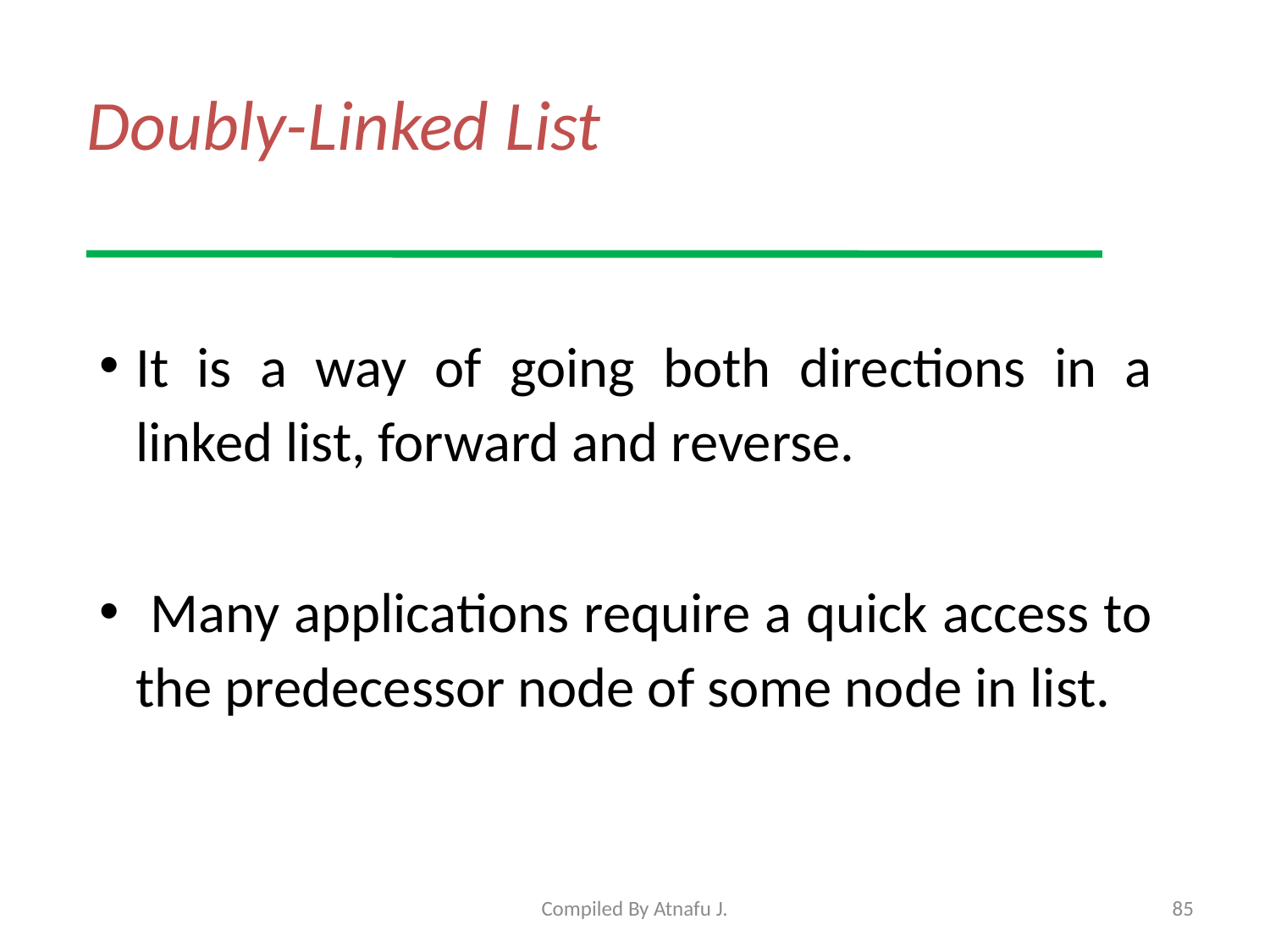

# Doubly-Linked List
It is a way of going both directions in a linked list, forward and reverse.

 Many applications require a quick access to the predecessor node of some node in list.

Compiled By Atnafu J.
85